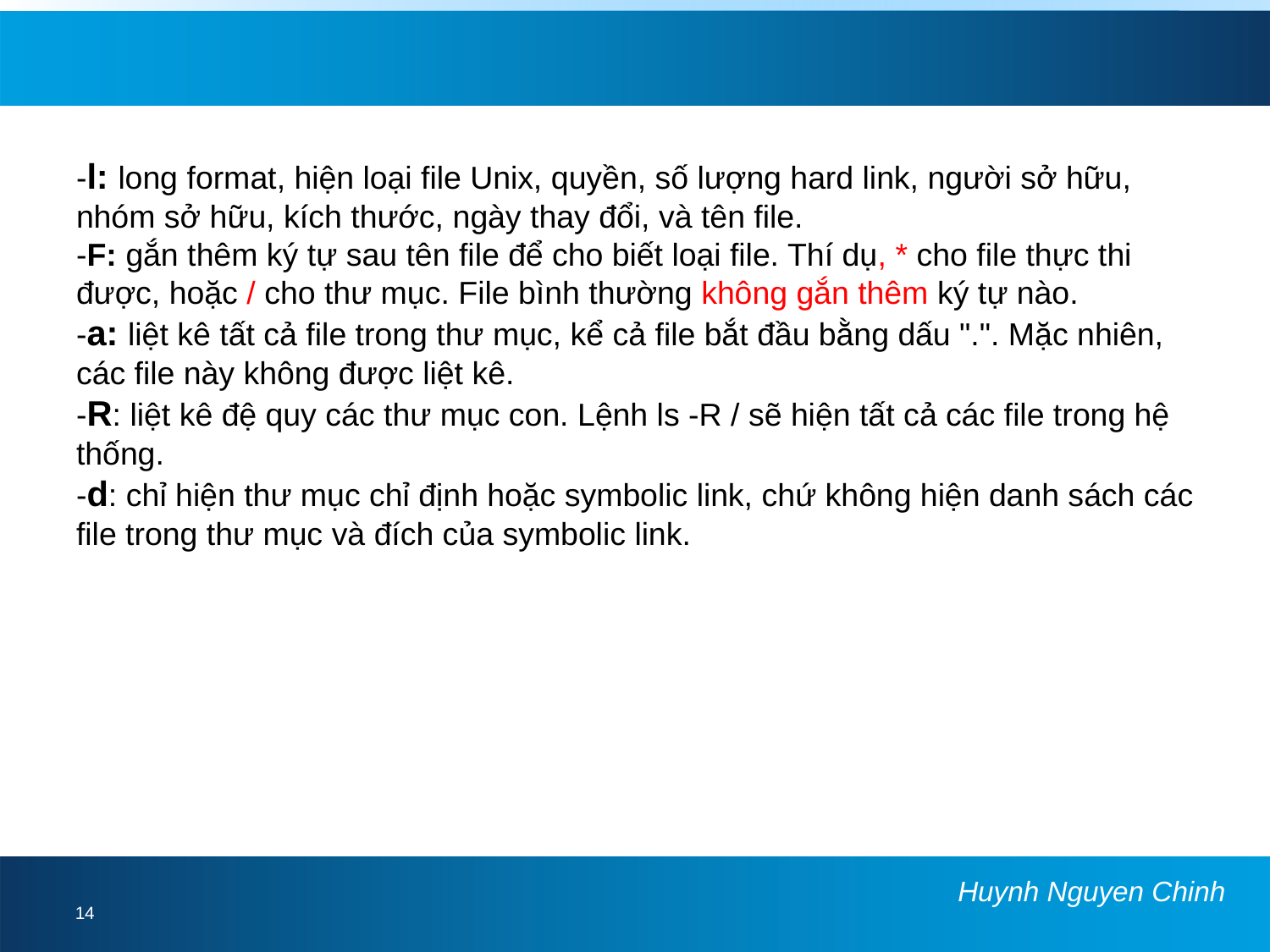

-l: long format, hiện loại file Unix, quyền, số lượng hard link, người sở hữu, nhóm sở hữu, kích thước, ngày thay đổi, và tên file.
-F: gắn thêm ký tự sau tên file để cho biết loại file. Thí dụ, * cho file thực thi được, hoặc / cho thư mục. File bình thường không gắn thêm ký tự nào.
-a: liệt kê tất cả file trong thư mục, kể cả file bắt đầu bằng dấu ".". Mặc nhiên, các file này không được liệt kê.
-R: liệt kê đệ quy các thư mục con. Lệnh ls -R / sẽ hiện tất cả các file trong hệ thống.
-d: chỉ hiện thư mục chỉ định hoặc symbolic link, chứ không hiện danh sách các file trong thư mục và đích của symbolic link.